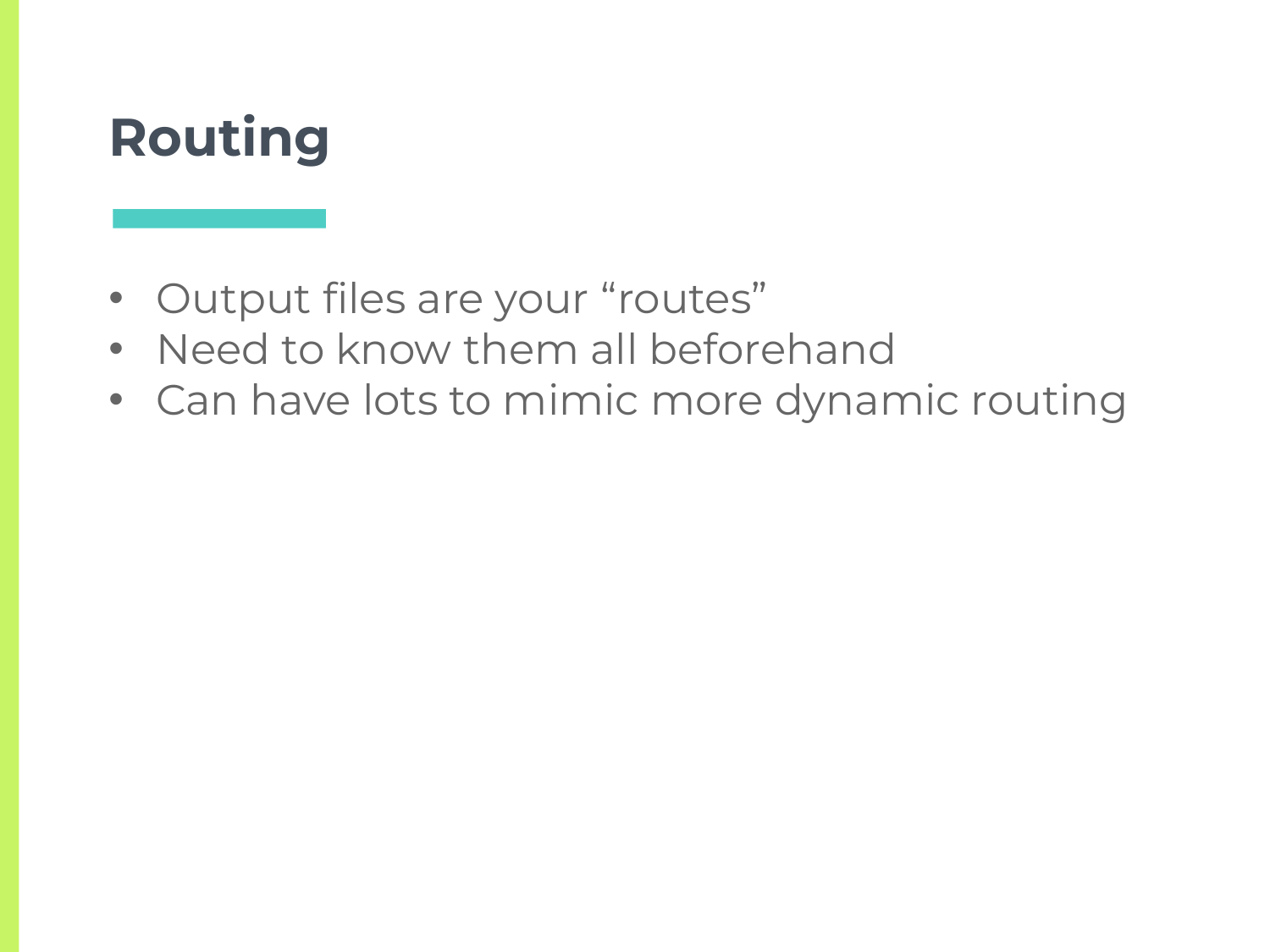

# Routing
Output files are your “routes”
Need to know them all beforehand
Can have lots to mimic more dynamic routing